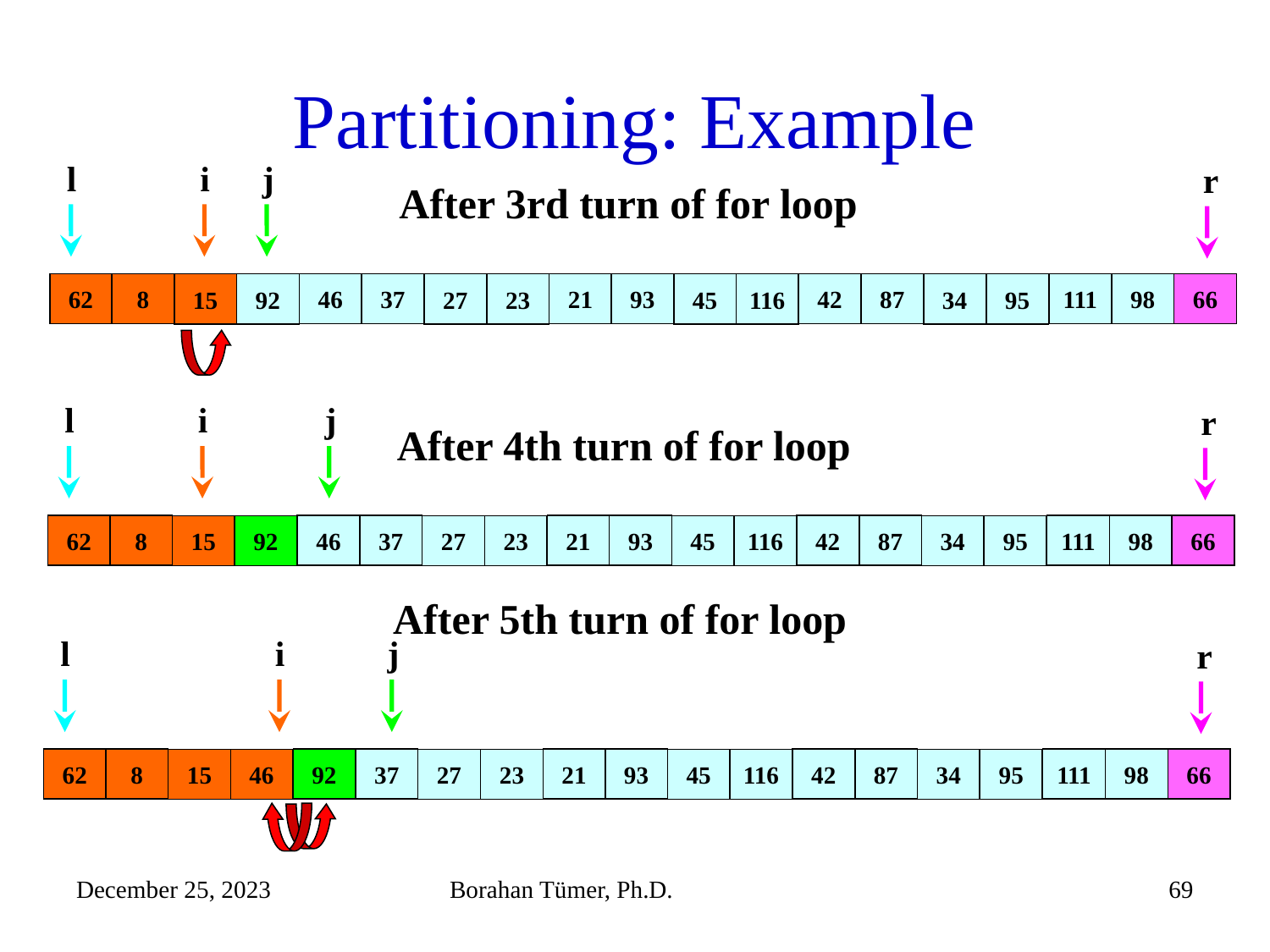

# Partitioning: Example
l

i

j

r

After 3rd turn of for loop
62
8
46
37
21
93
42
87
111
98
66
15
92
27
23
45
116
34
95

l

i

j

r

After 4th turn of for loop
62
8
46
37
21
93
42
87
111
98
66
15
92
27
23
45
116
34
95
After 5th turn of for loop
l

i

j

r

62
8
92
37
21
93
42
87
111
98
66
15
46
27
23
45
116
34
95

December 25, 2023
Borahan Tümer, Ph.D.
69